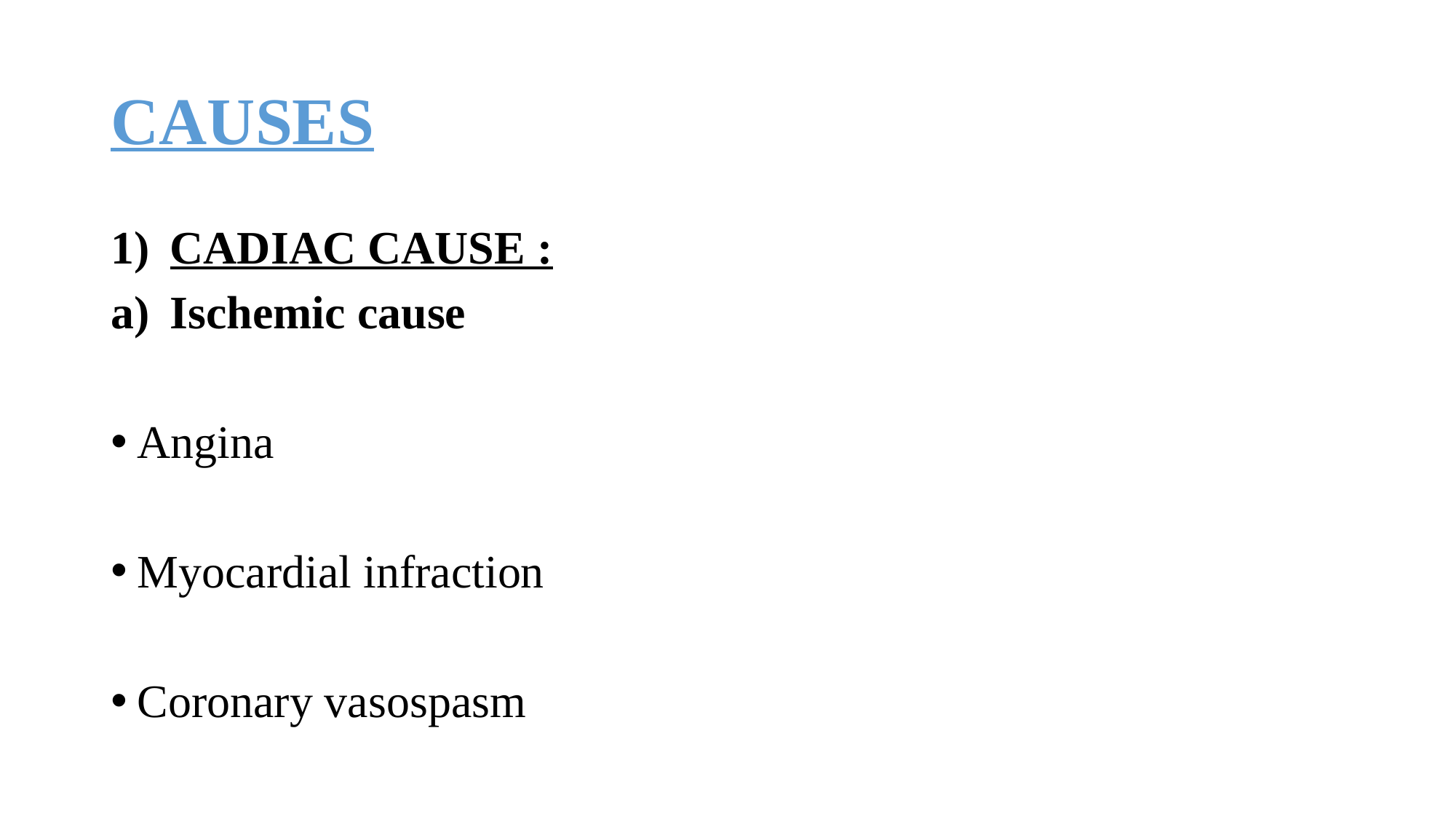

# CAUSES
CADIAC CAUSE :
Ischemic cause

Angina

Myocardial infraction

Coronary vasospasm